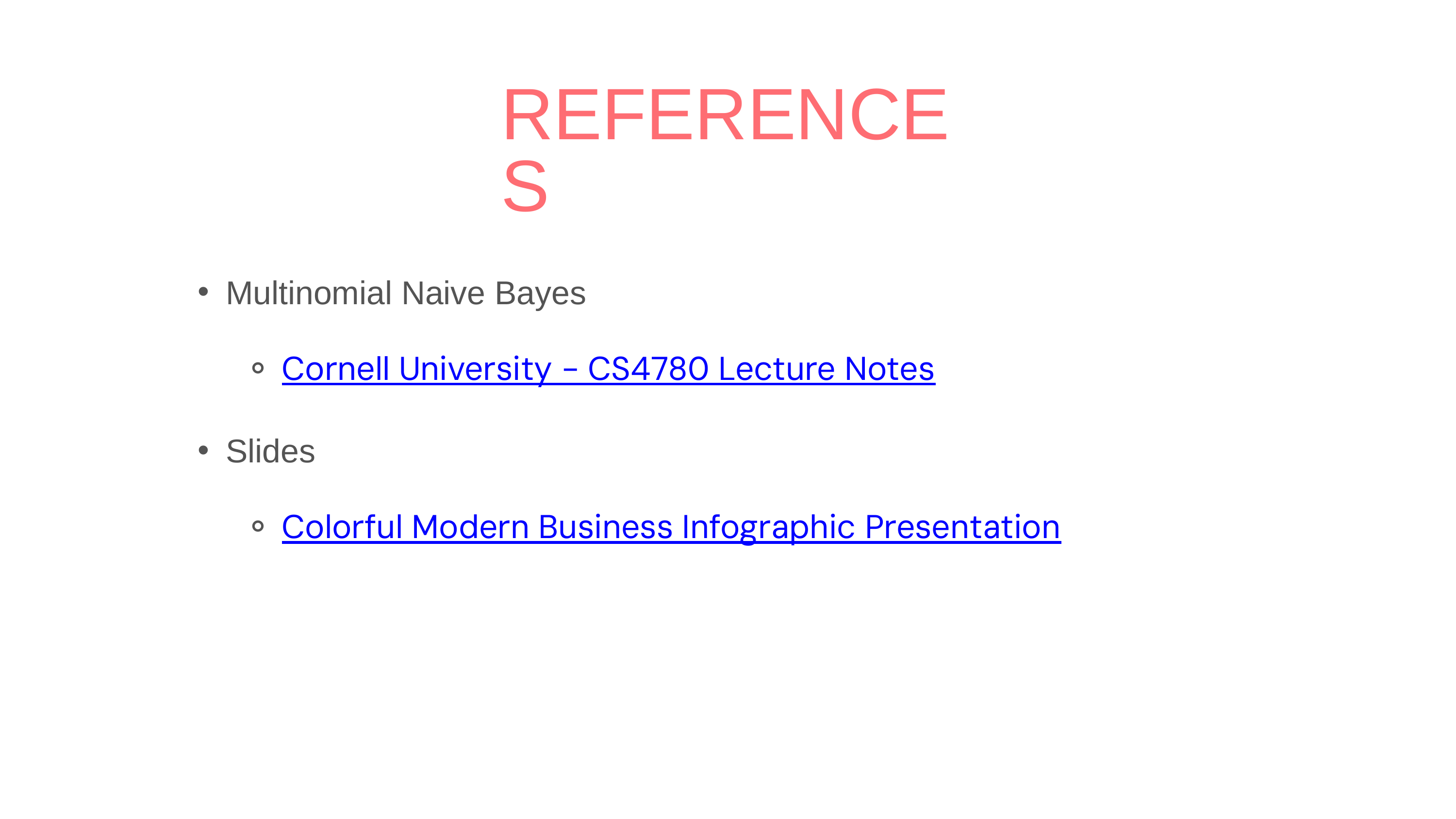

REFERENCES
Multinomial Naive Bayes

Cornell University - CS4780 Lecture Notes

Slides

Colorful Modern Business Infographic Presentation